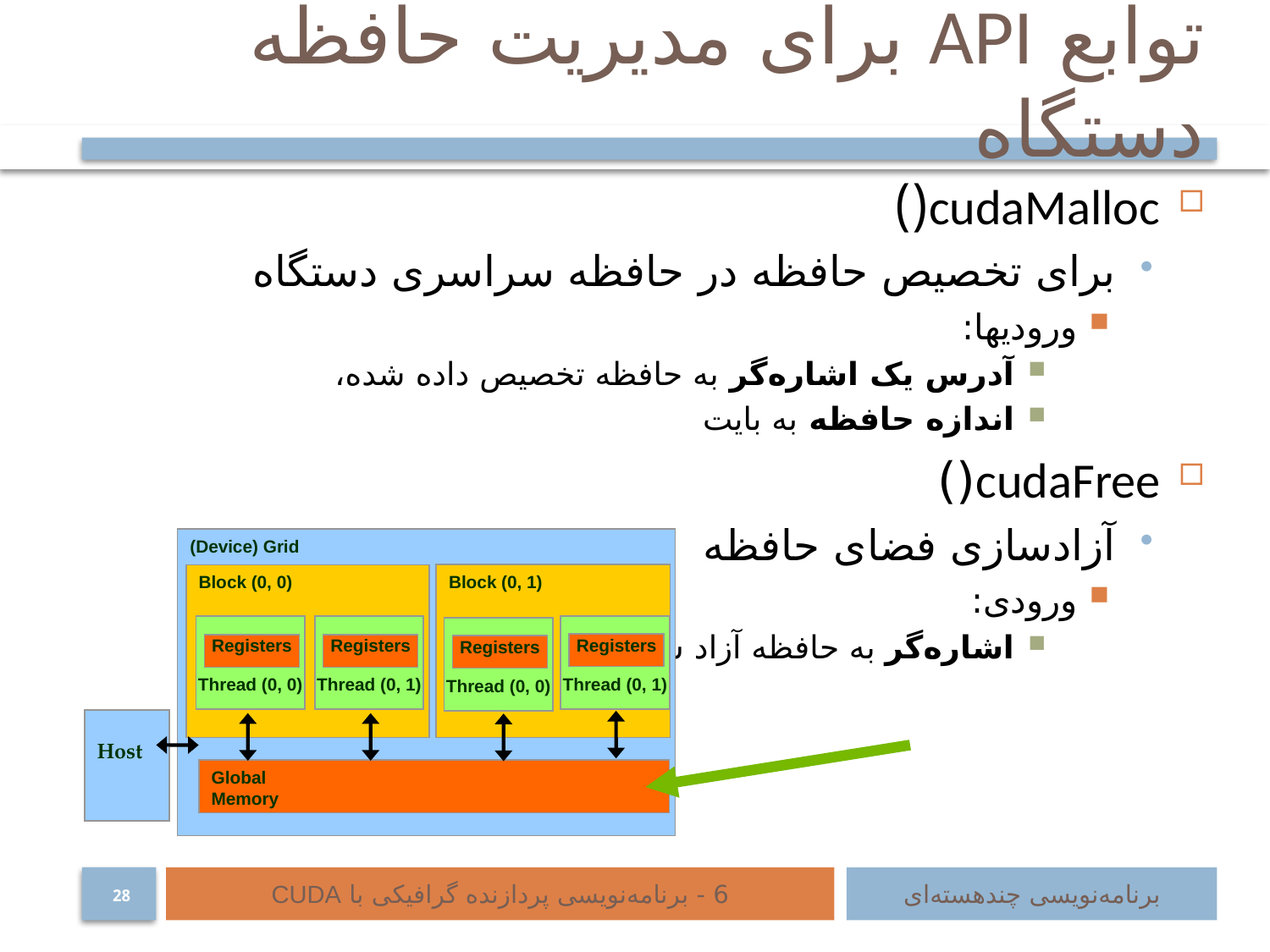

# توابع API برای مدیریت حافظه دستگاه
cudaMalloc()
برای تخصیص حافظه در حافظه سراسری دستگاه
ورودیها:
آدرس یک اشاره‌گر به حافظه تخصیص داده شده،
اندازه حافظه به بایت
cudaFree()
آزادسازی فضای حافظه
ورودی:
اشاره‌گر به حافظه آزاد شده
(Device) Grid
Block (0, 1)
Block (0, 0)

Thread (0, 0)

Thread (0, 1)

Thread (0, 1)

Thread (0, 0)
Registers
Registers
Registers
Registers

Host

Global
Memory
6 - برنامه‌نویسی پردازنده گرافیکی با CUDA
برنامه‌نویسی چند‌هسته‌ای
28